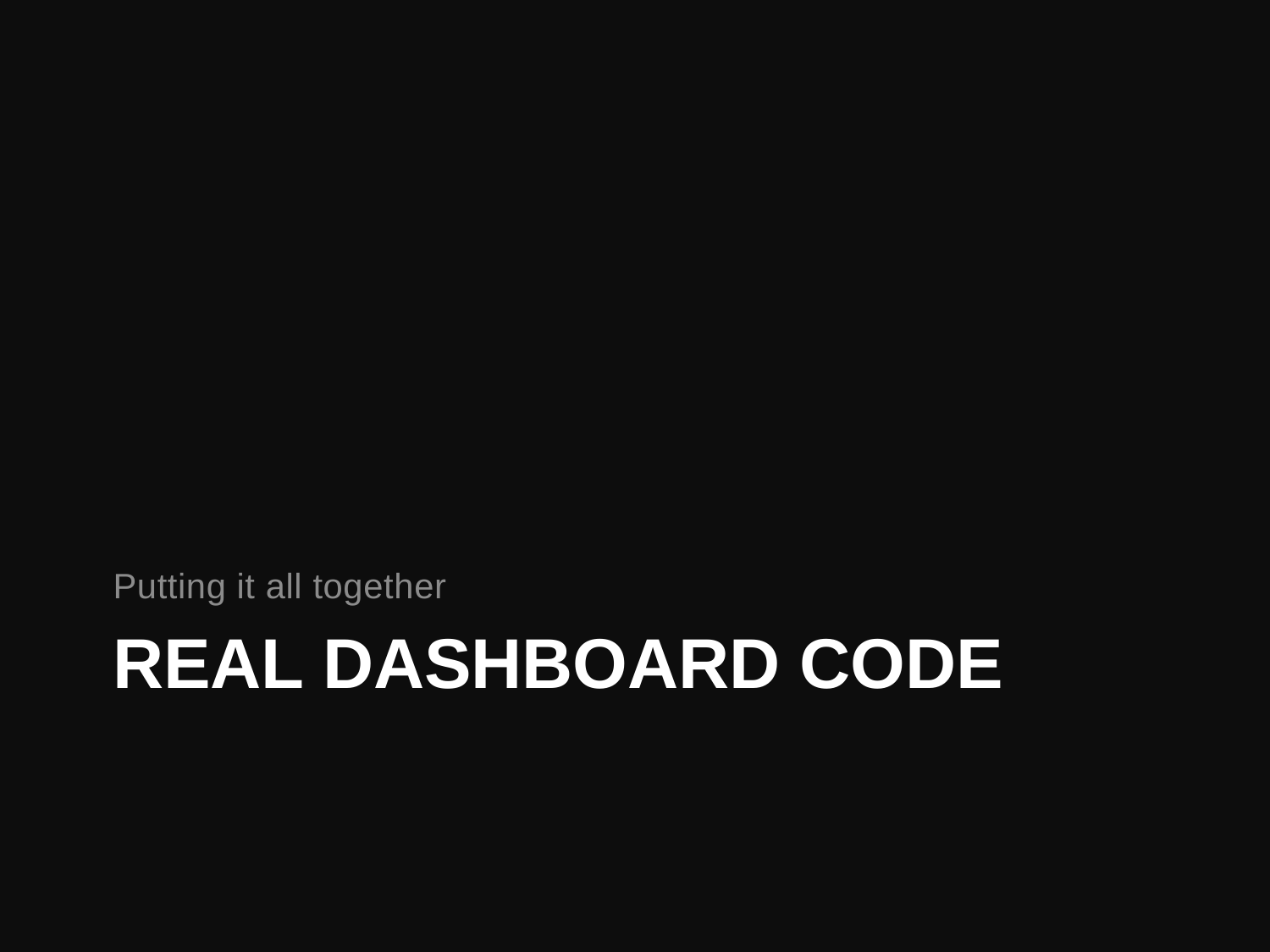

Putting it all together
# REAL DASHBOARD CODE